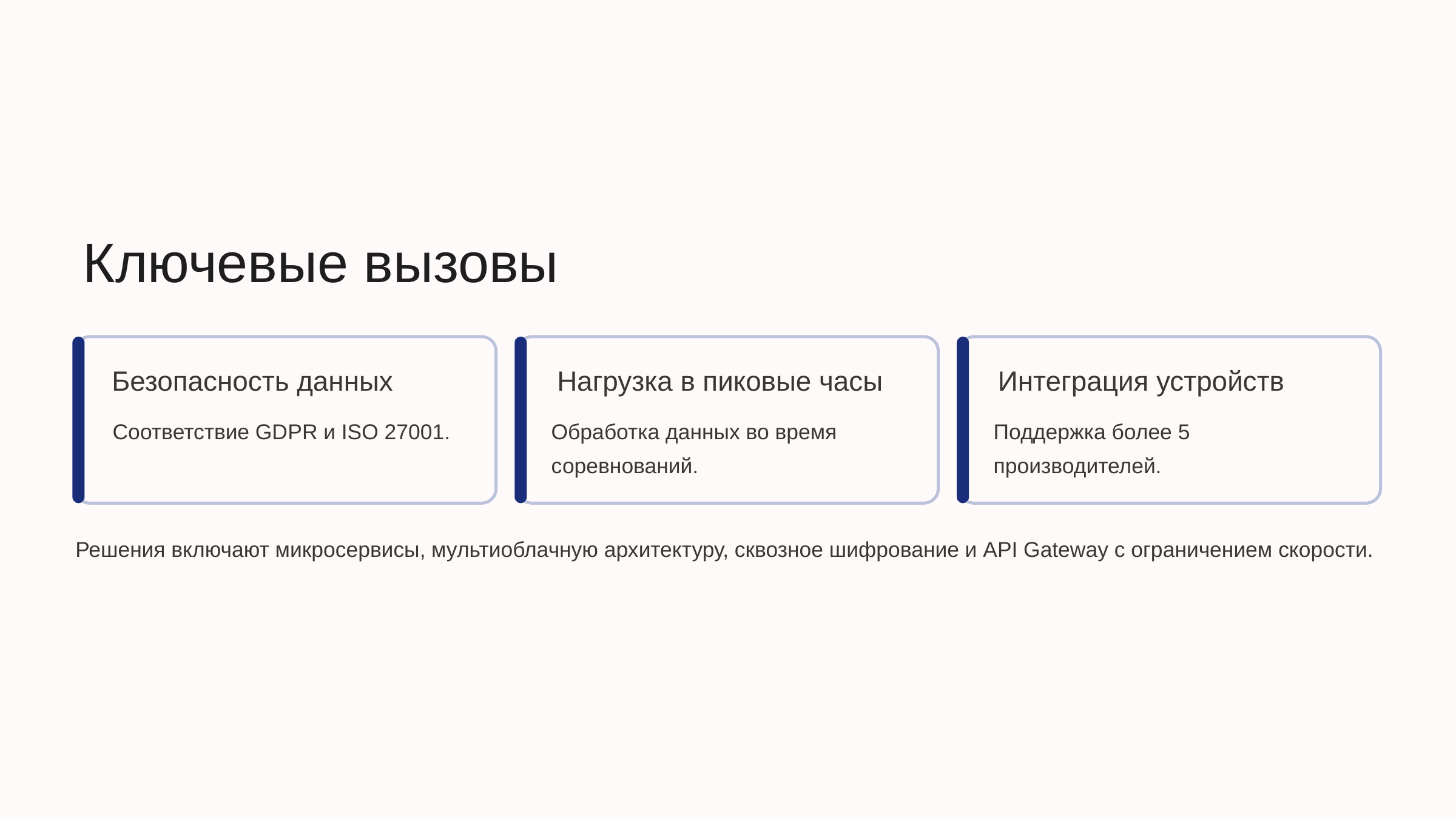

Ключевые вызовы

Безопасность данных
Нагрузка в пиковые часы
Интеграция устройств
Соответствие GDPR и ISO 27001.
Обработка данных во время соревнований.
Поддержка более 5 производителей.
Решения включают микросервисы, мультиоблачную архитектуру, сквозное шифрование и API Gateway с ограничением скорости.